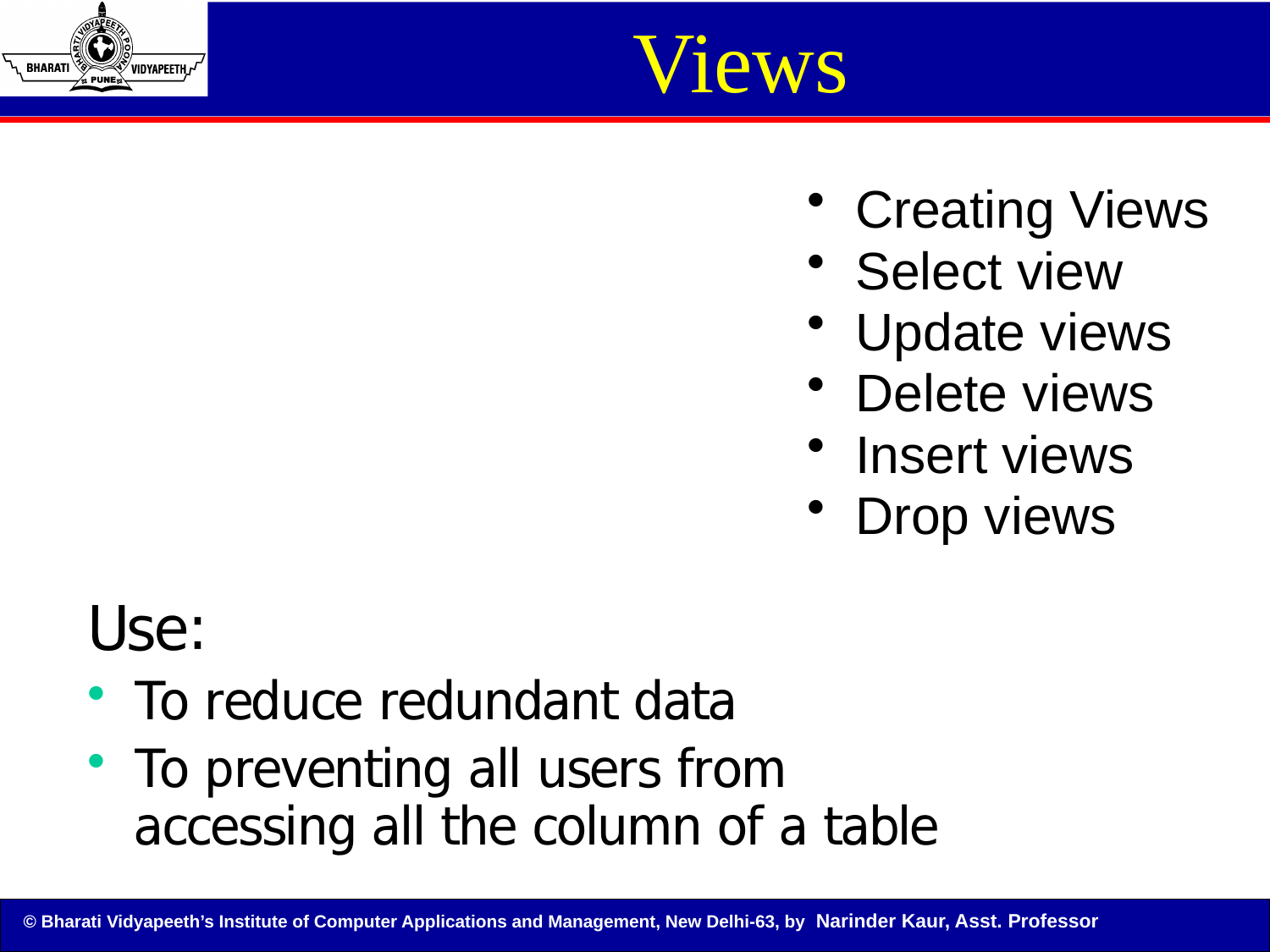

Views
Creating Views
Select view
Update views
Delete views
Insert views
Drop views
Use:
To reduce redundant data
To preventing all users from accessing all the column of a table